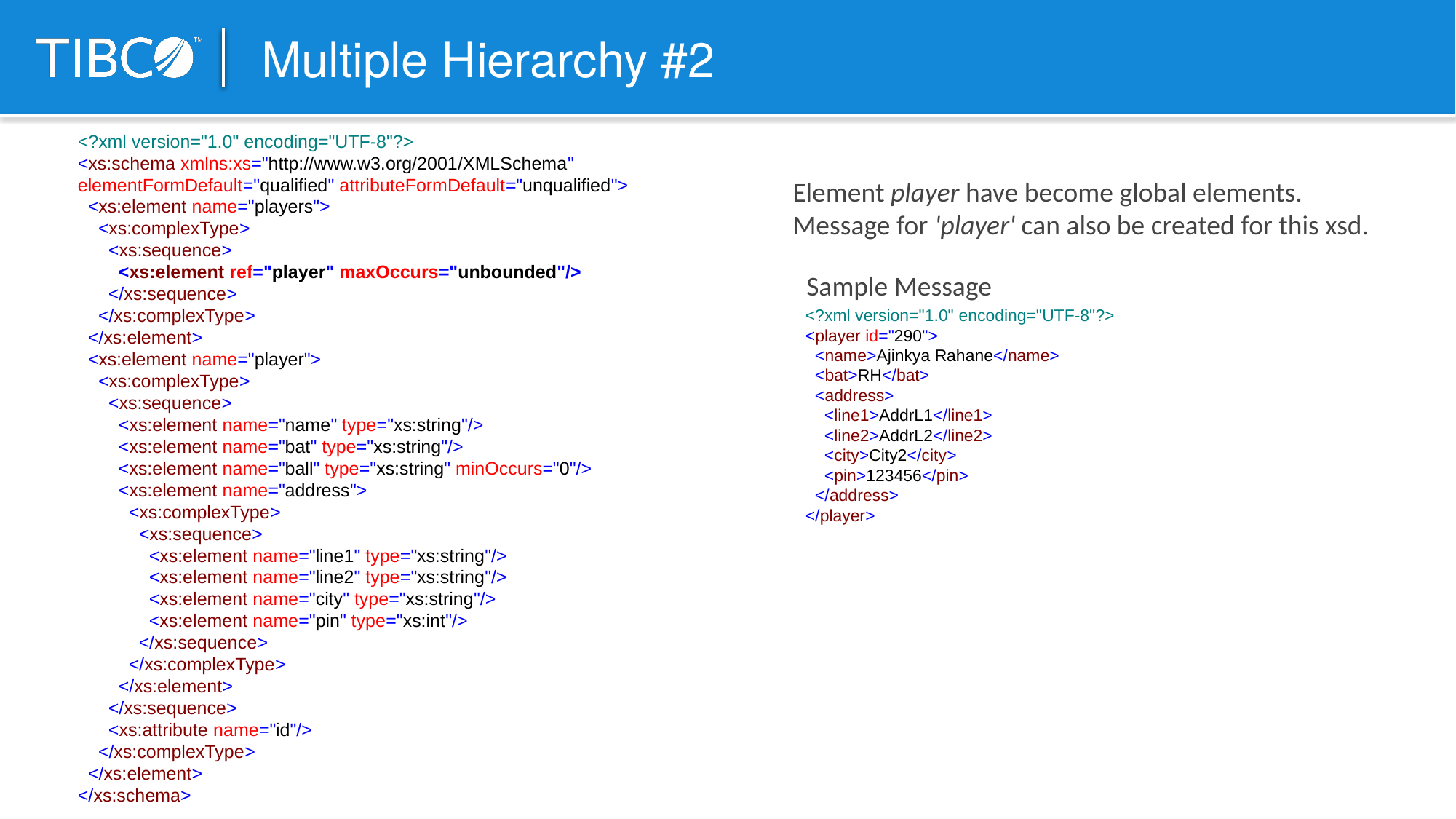

# Multiple Hierarchy #2
<?xml version="1.0" encoding="UTF-8"?>
<xs:schema xmlns:xs="http://www.w3.org/2001/XMLSchema" elementFormDefault="qualified" attributeFormDefault="unqualified">
  <xs:element name="players">
    <xs:complexType>
      <xs:sequence>
        <xs:element ref="player" maxOccurs="unbounded"/>
      </xs:sequence>
    </xs:complexType>
  </xs:element>
  <xs:element name="player">
    <xs:complexType>
      <xs:sequence>
        <xs:element name="name" type="xs:string"/>
        <xs:element name="bat" type="xs:string"/>
        <xs:element name="ball" type="xs:string" minOccurs="0"/>
        <xs:element name="address">
          <xs:complexType>
            <xs:sequence>
              <xs:element name="line1" type="xs:string"/>
              <xs:element name="line2" type="xs:string"/>
              <xs:element name="city" type="xs:string"/>
              <xs:element name="pin" type="xs:int"/>
            </xs:sequence>
          </xs:complexType>
        </xs:element>
      </xs:sequence>
      <xs:attribute name="id"/>
    </xs:complexType>
  </xs:element>
</xs:schema>
Element player have become global elements.
Message for 'player' can also be created for this xsd.
Sample Message
<?xml version="1.0" encoding="UTF-8"?>
<player id="290">
  <name>Ajinkya Rahane</name>
  <bat>RH</bat>
  <address>
    <line1>AddrL1</line1>
    <line2>AddrL2</line2>
    <city>City2</city>
    <pin>123456</pin>
  </address>
</player>